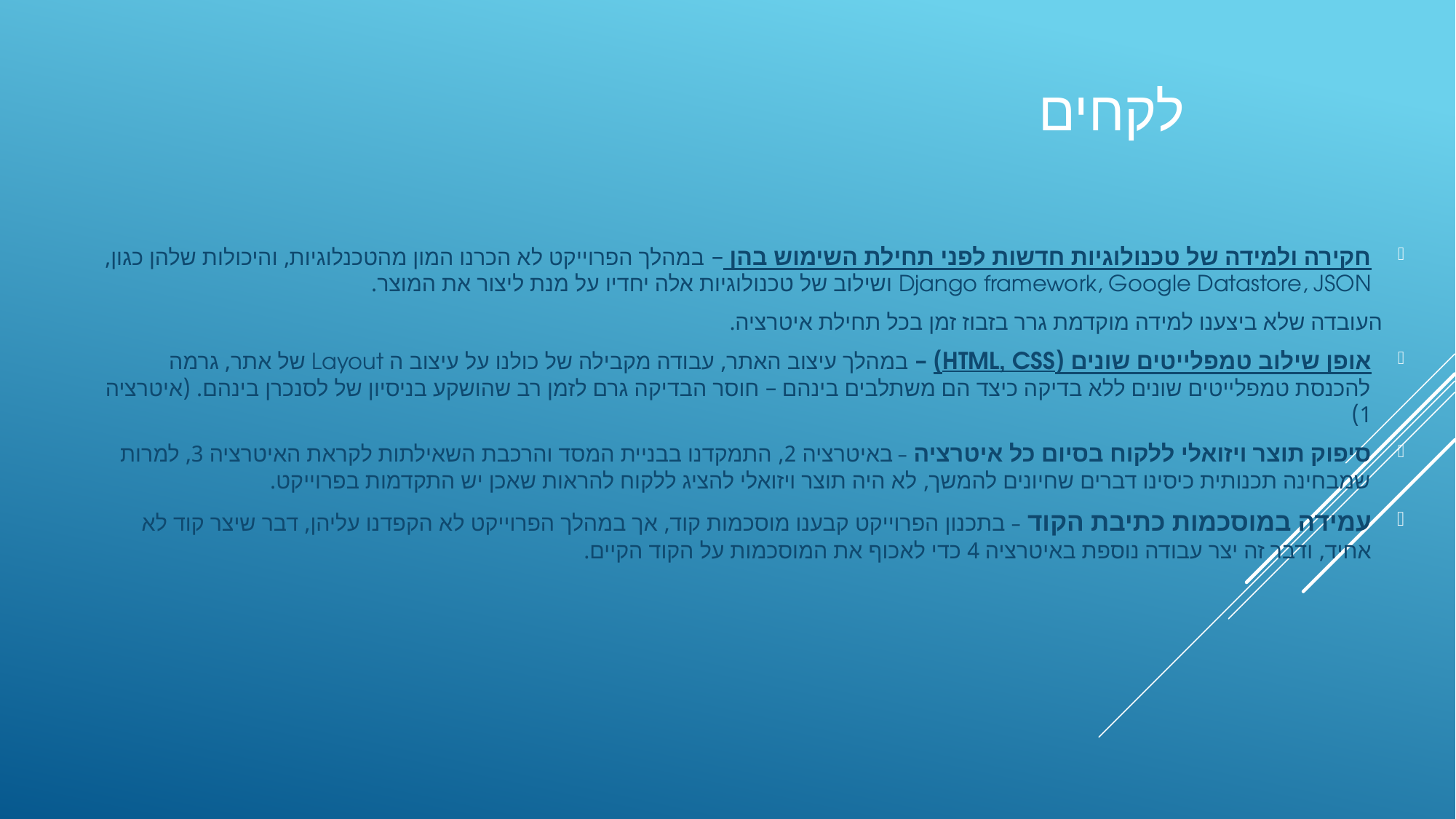

# לקחים

חקירה ולמידה של טכנולוגיות חדשות לפני תחילת השימוש בהן – במהלך הפרוייקט לא הכרנו המון מהטכנלוגיות, והיכולות שלהן כגון, Django framework, Google Datastore, JSON ושילוב של טכנולוגיות אלה יחדיו על מנת ליצור את המוצר.
    העובדה שלא ביצענו למידה מוקדמת גרר בזבוז זמן בכל תחילת איטרציה.
אופן שילוב טמפלייטים שונים (HTML, CSS) – במהלך עיצוב האתר, עבודה מקבילה של כולנו על עיצוב ה Layout של אתר, גרמה להכנסת טמפלייטים שונים ללא בדיקה כיצד הם משתלבים בינהם – חוסר הבדיקה גרם לזמן רב שהושקע בניסיון של לסנכרן בינהם. (איטרציה 1)
סיפוק תוצר ויזואלי ללקוח בסיום כל איטרציה – באיטרציה 2, התמקדנו בבניית המסד והרכבת השאילתות לקראת האיטרציה 3, למרות שמבחינה תכנותית כיסינו דברים שחיונים להמשך, לא היה תוצר ויזואלי להציג ללקוח להראות שאכן יש התקדמות בפרוייקט.
עמידה במוסכמות כתיבת הקוד – בתכנון הפרוייקט קבענו מוסכמות קוד, אך במהלך הפרוייקט לא הקפדנו עליהן, דבר שיצר קוד לא אחיד, ודבר זה יצר עבודה נוספת באיטרציה 4 כדי לאכוף את המוסכמות על הקוד הקיים.